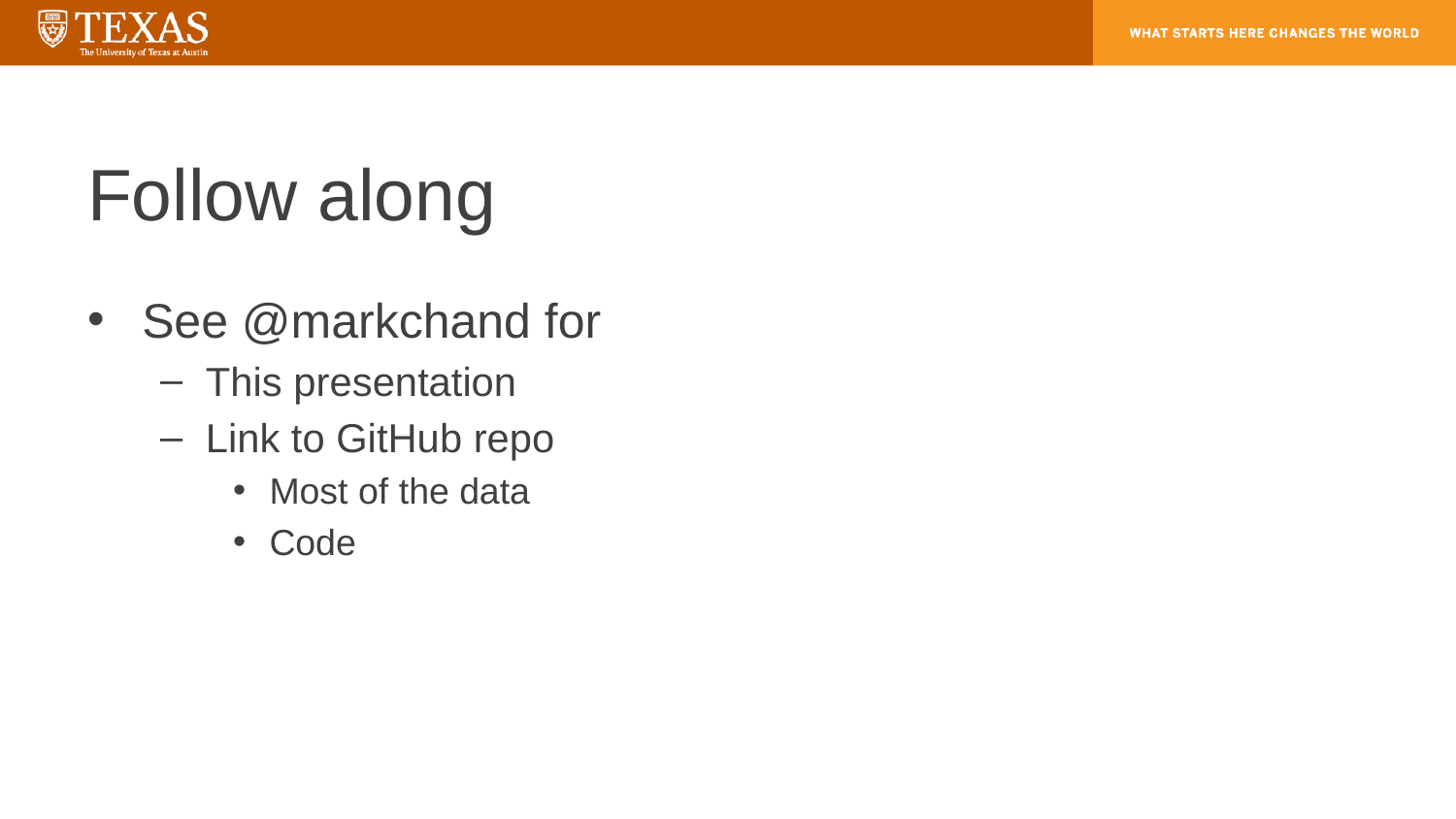

# Follow along
See @markchand for
This presentation
Link to GitHub repo
Most of the data
Code